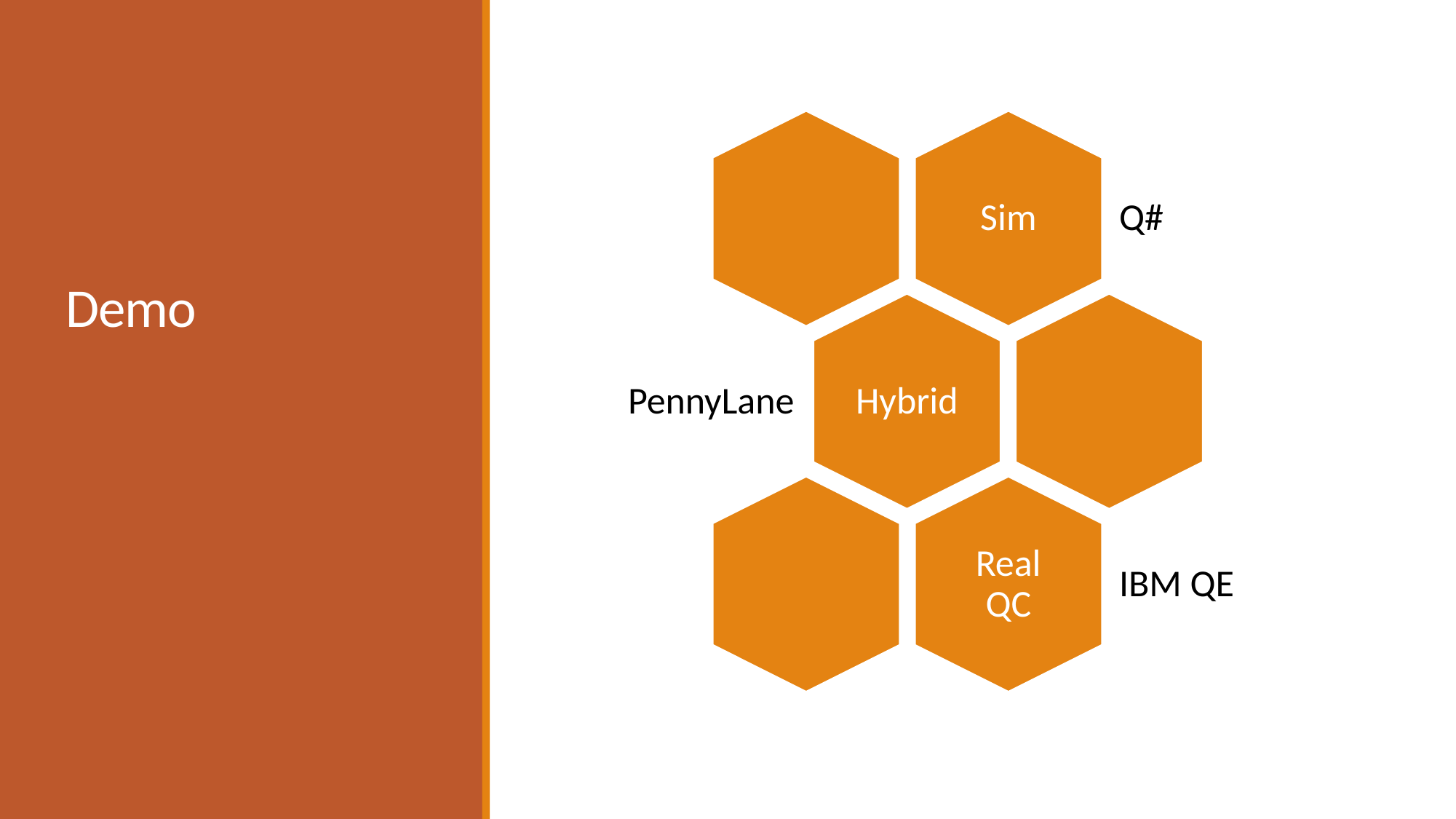

# Demo
Sim
Q#

Hybrid
PennyLane

Real QC
IBM QE